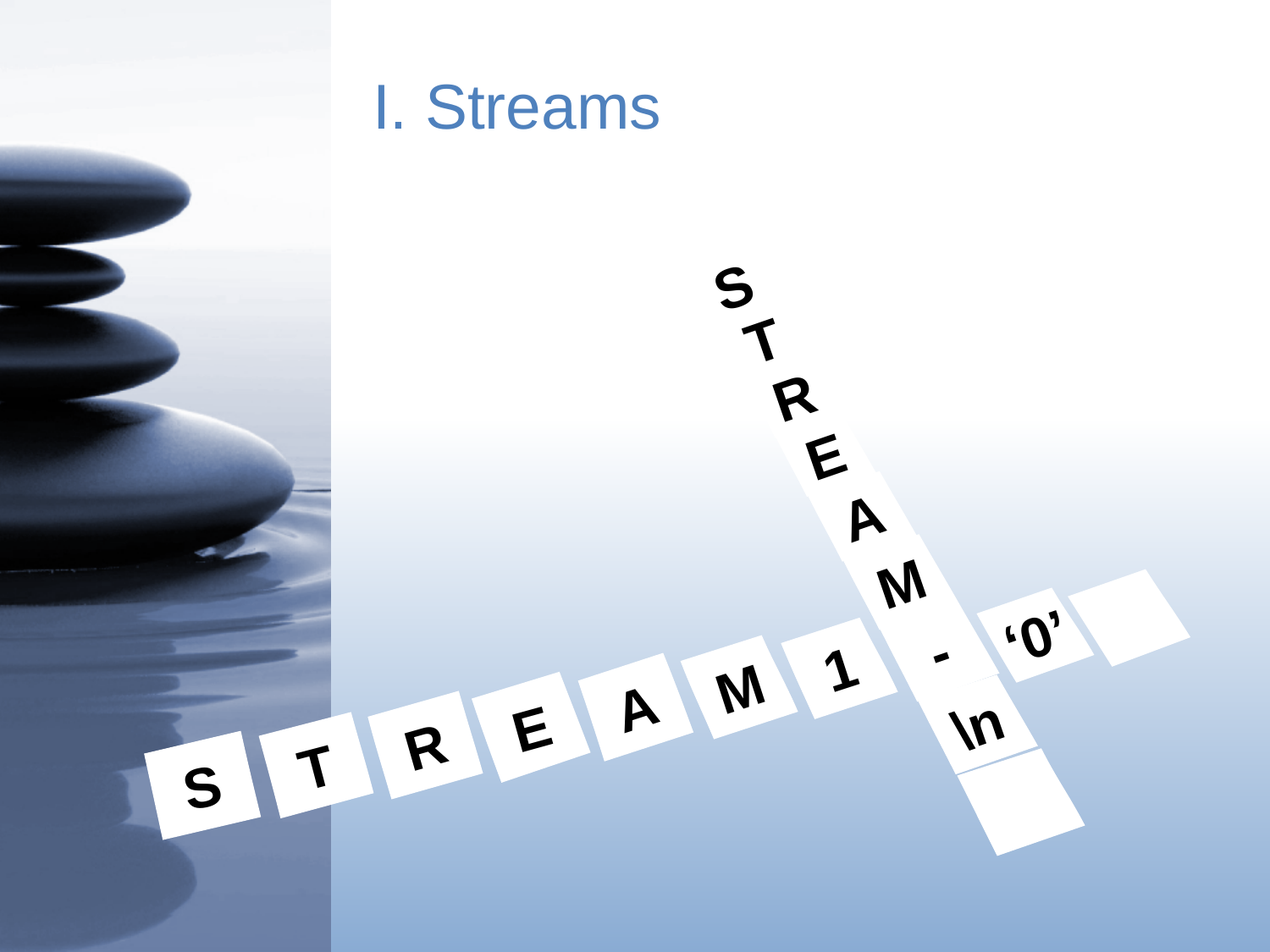

# I. Streams

S
T
R
E
A
M

‘0’
-
1
M
A
E
\n
R
T
S